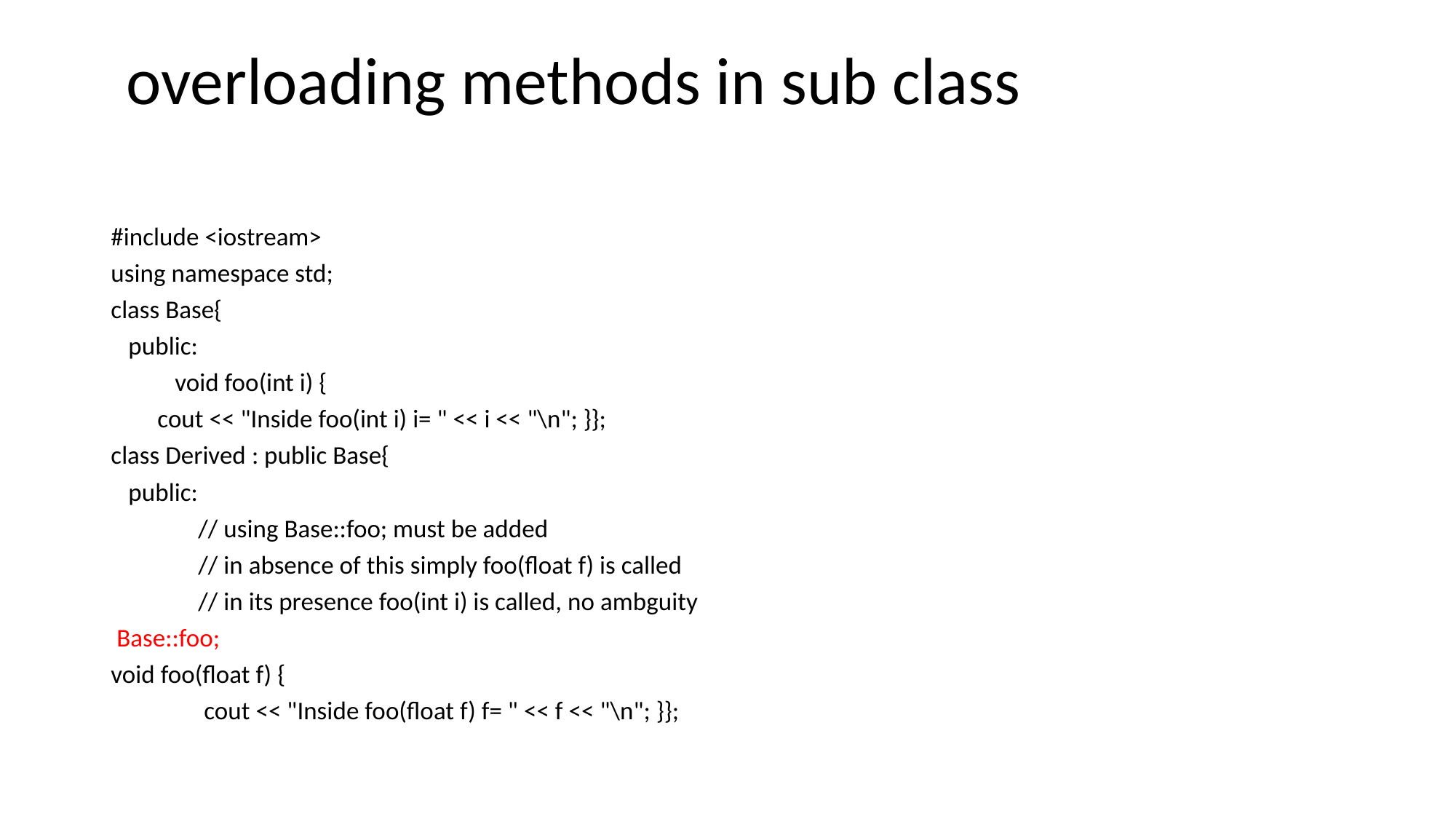

# overloading methods in sub class
#include <iostream>
using namespace std;
class Base{
   public:
           void foo(int i) {
        cout << "Inside foo(int i) i= " << i << "\n"; }};
class Derived : public Base{
   public:
               // using Base::foo; must be added
               // in absence of this simply foo(float f) is called
               // in its presence foo(int i) is called, no ambguity
 Base::foo;
void foo(float f) {
                cout << "Inside foo(float f) f= " << f << "\n"; }};